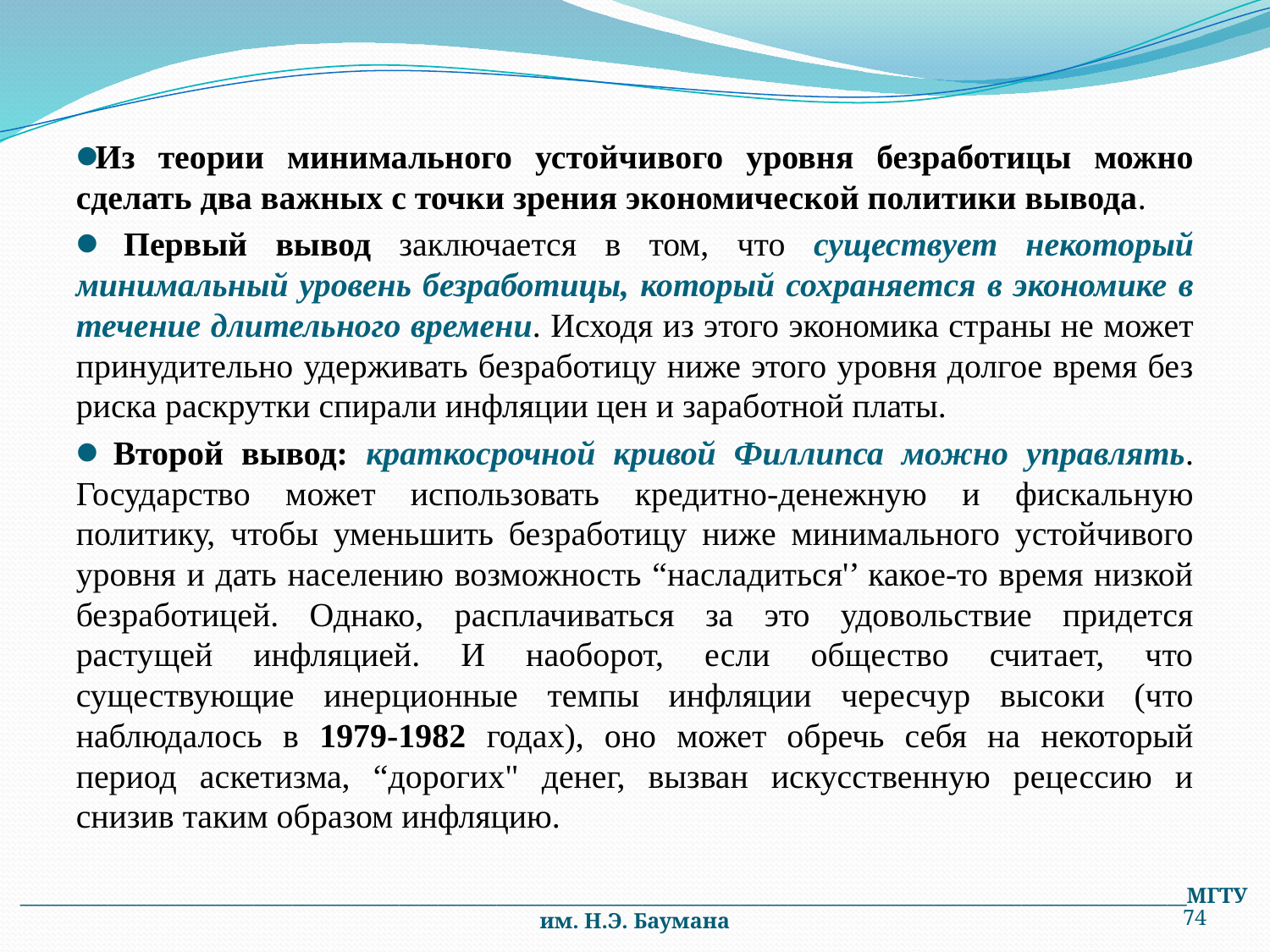

Из теории минимального устойчивого уровня безработицы можно сделать два важных с точки зрения экономической политики вывода.
 Первый вывод заключается в том, что существует некоторый минимальный уровень безработицы, который сохраняется в экономике в течение длительного времени. Исходя из этого экономика страны не может принудительно удерживать безработицу ниже этого уровня долгое время без риска раскрутки спирали инфляции цен и заработной платы.
 Второй вывод: краткосрочной кривой Филлипса можно управлять. Государство может использовать кредитно-денежную и фискальную политику, чтобы уменьшить безработицу ниже минимального устойчивого уровня и дать населению возможность “насладиться'’ какое-то время низкой безработицей. Однако, расплачиваться за это удовольствие придется растущей инфляцией. И наоборот, если общество считает, что существующие инерционные темпы инфляции чересчур высоки (что наблюдалось в 1979-1982 годах), оно может обречь себя на некоторый период аскетизма, “дорогих" денег, вызван искусственную рецессию и снизив таким образом инфляцию.

________________________________________________________________________________________________________________________МГТУ им. Н.Э. Баумана
74